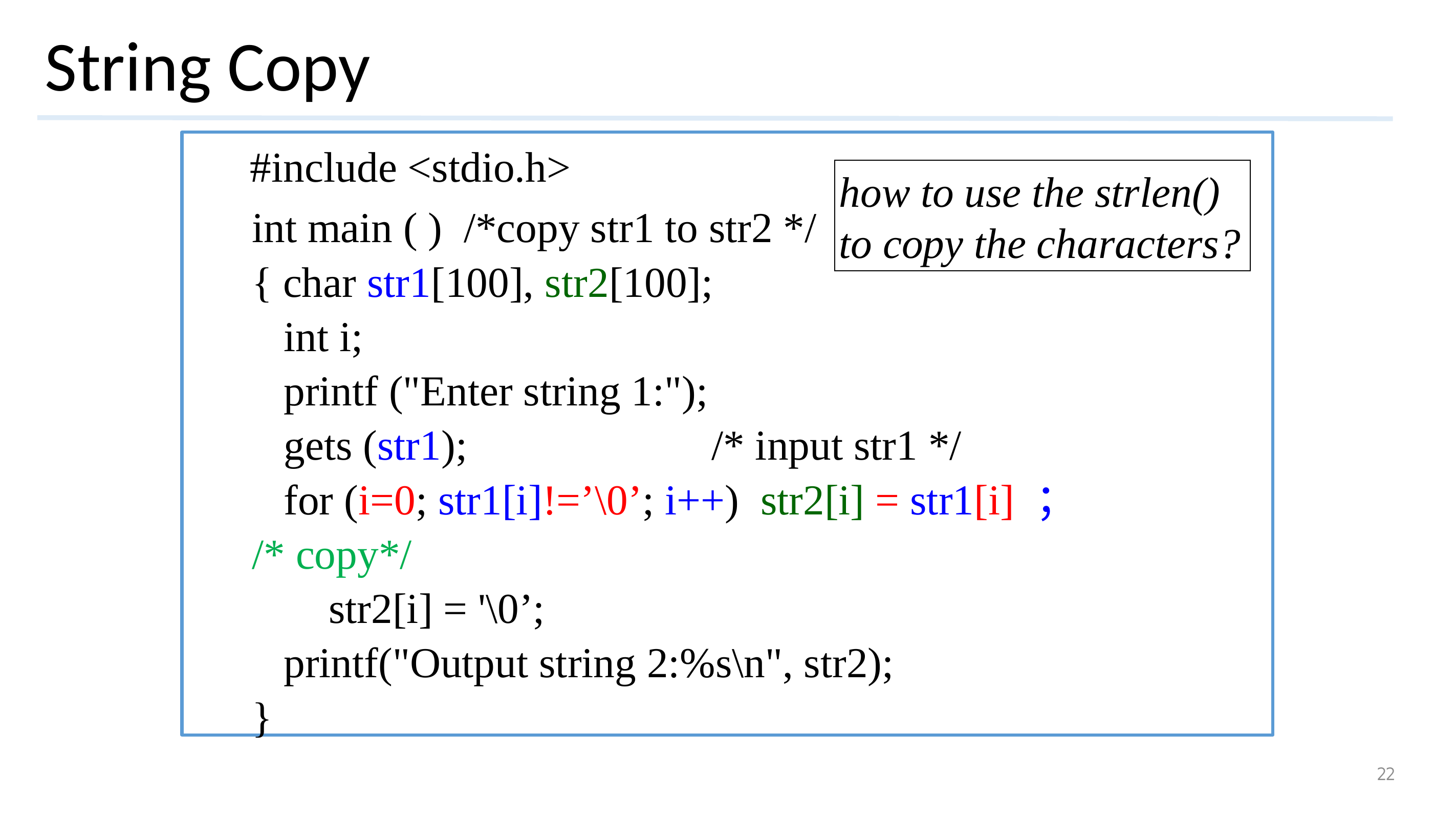

# String Copy
   #include <stdio.h>
int main ( )  /*copy str1 to str2 */
{ char str1[100], str2[100];
   int i;
   printf ("Enter string 1:");
   gets (str1);                       /* input str1 */
   for (i=0; str1[i]!=’\0’; i++)  str2[i] = str1[i] ；              /* copy*/
	str2[i] = '\0’;
   printf("Output string 2:%s\n", str2);
}
how to use the strlen() to copy the characters?
22